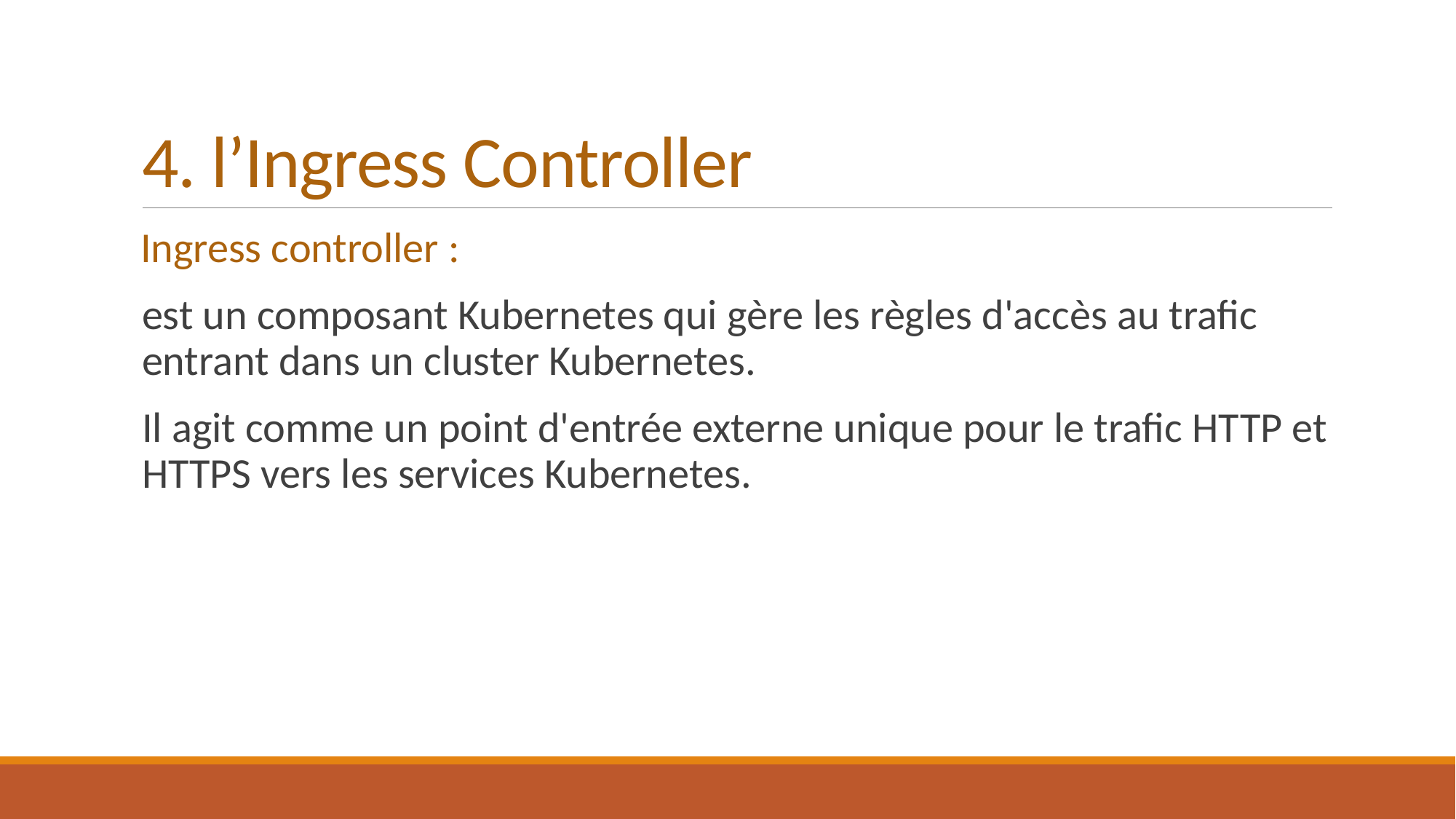

# 4. l’Ingress Controller
 Ingress controller :
est un composant Kubernetes qui gère les règles d'accès au trafic entrant dans un cluster Kubernetes.
Il agit comme un point d'entrée externe unique pour le trafic HTTP et HTTPS vers les services Kubernetes.